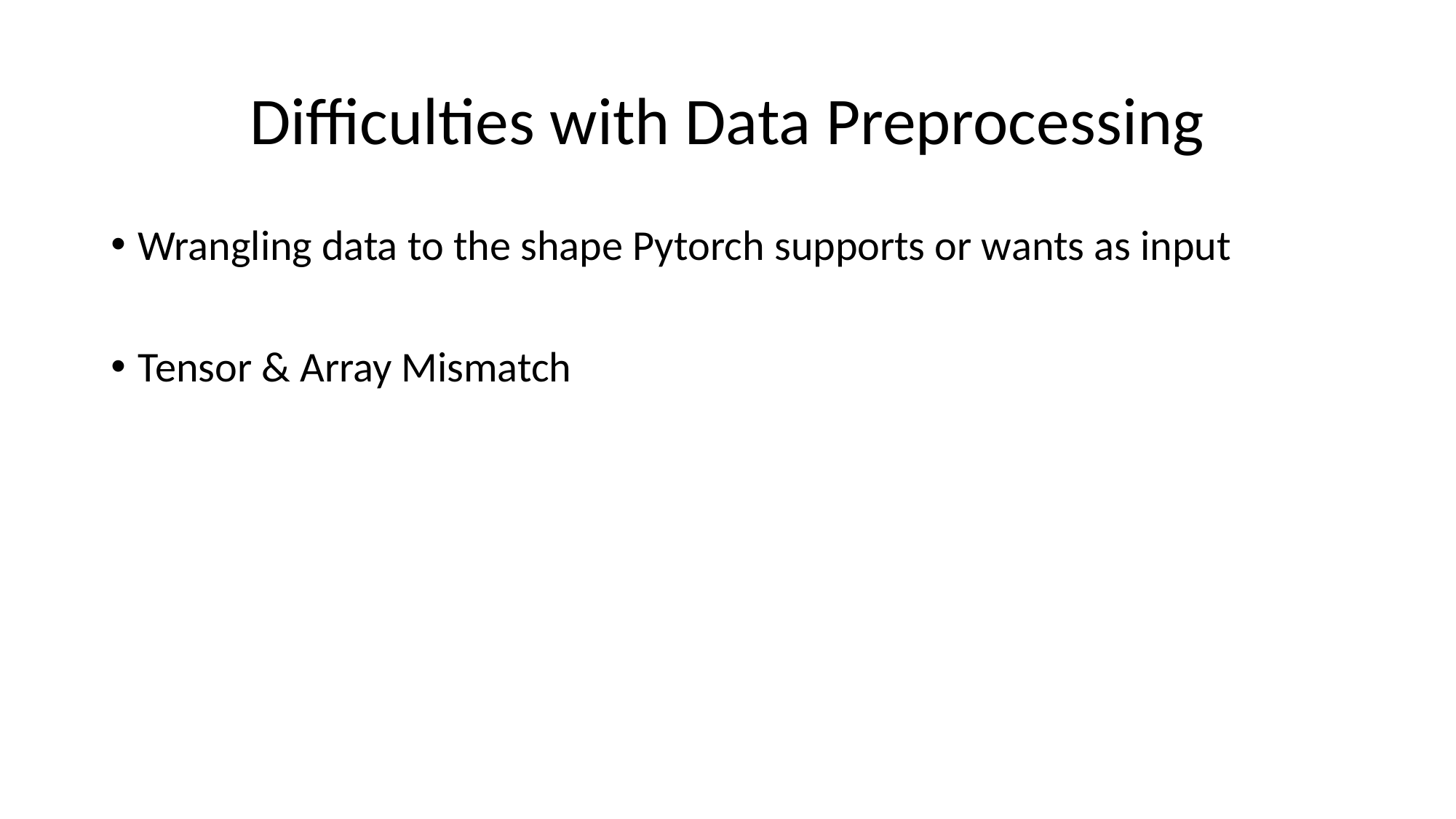

# Difficulties with Data Preprocessing
Wrangling data to the shape Pytorch supports or wants as input

Tensor & Array Mismatch